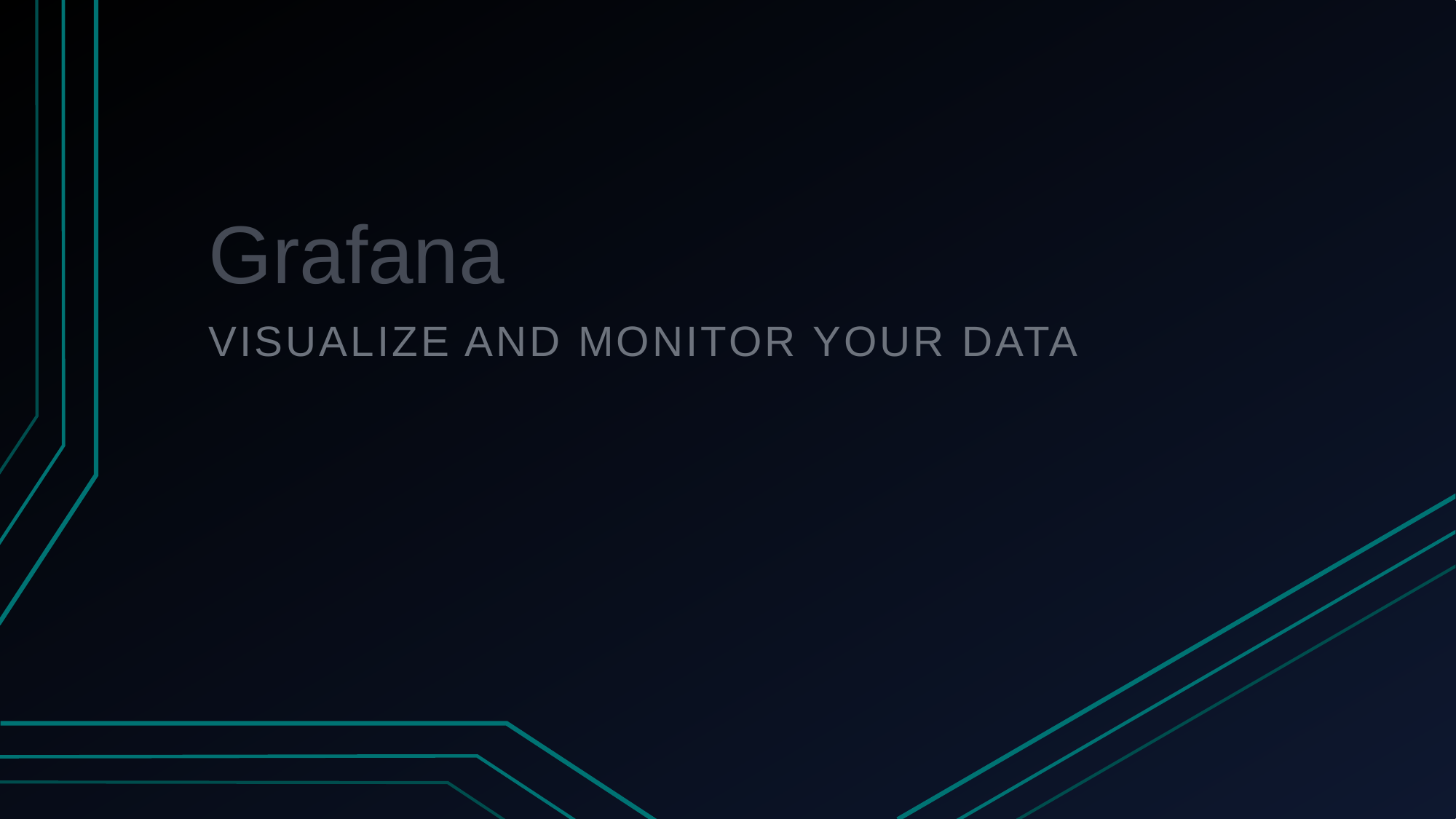

# Grafana
Visualize and Monitor Your Data